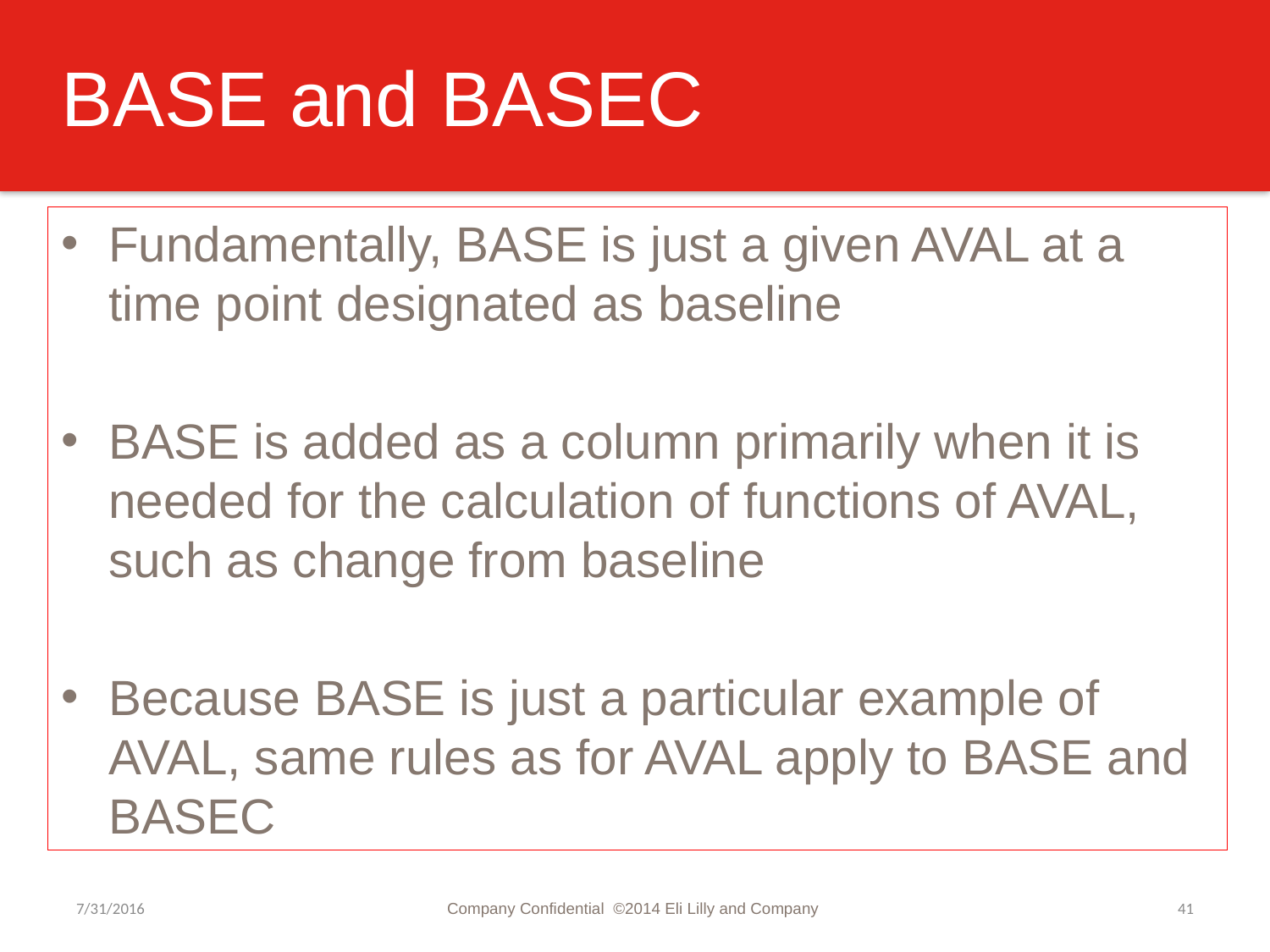

# BASE and BASEC
Fundamentally, BASE is just a given AVAL at a time point designated as baseline

BASE is added as a column primarily when it is needed for the calculation of functions of AVAL, such as change from baseline

Because BASE is just a particular example of AVAL, same rules as for AVAL apply to BASE and BASEC
7/31/2016
Company Confidential  ©2014 Eli Lilly and Company
41